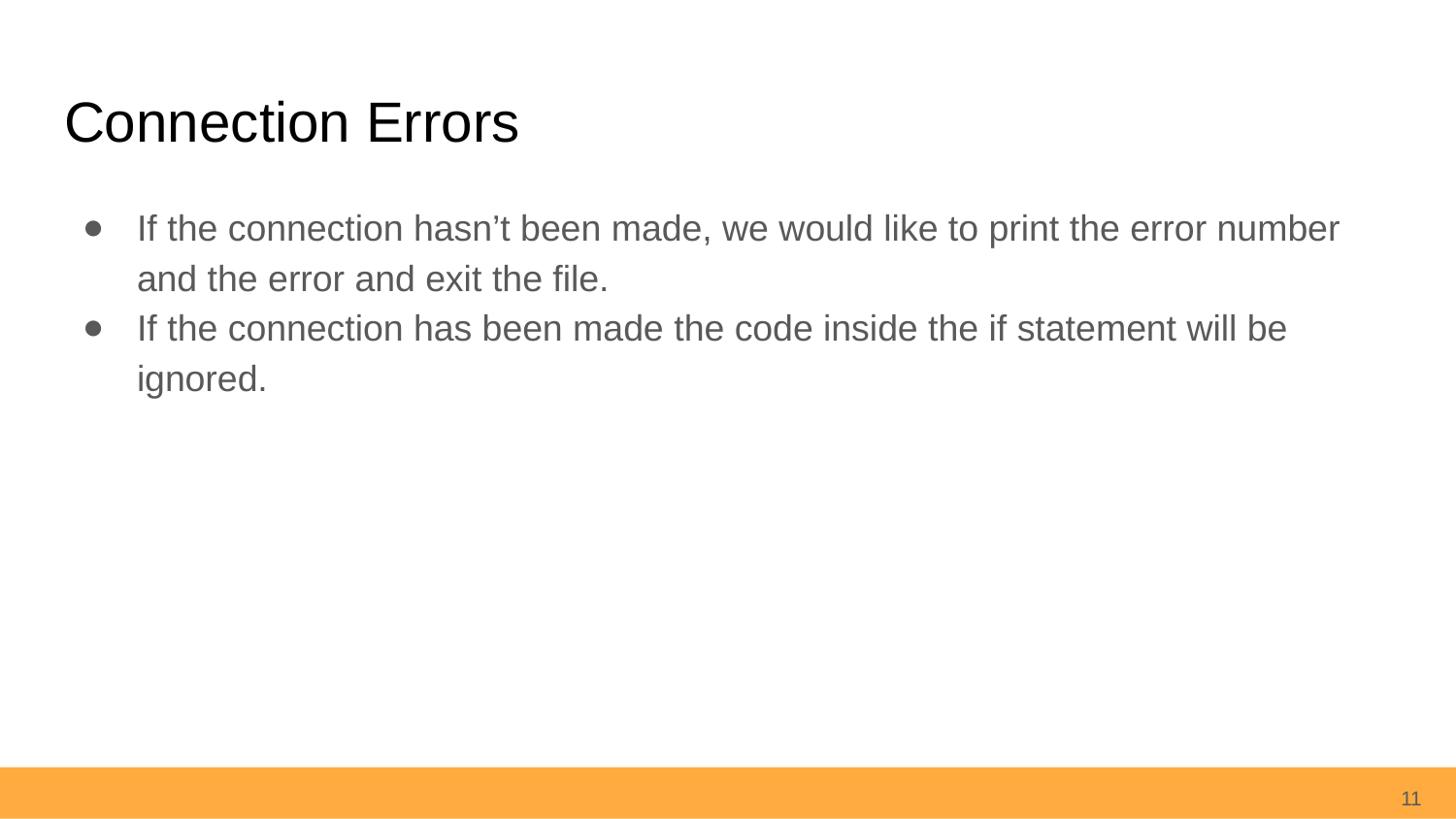

# Connection Errors
If the connection hasn’t been made, we would like to print the error number and the error and exit the file.
If the connection has been made the code inside the if statement will be ignored.
11